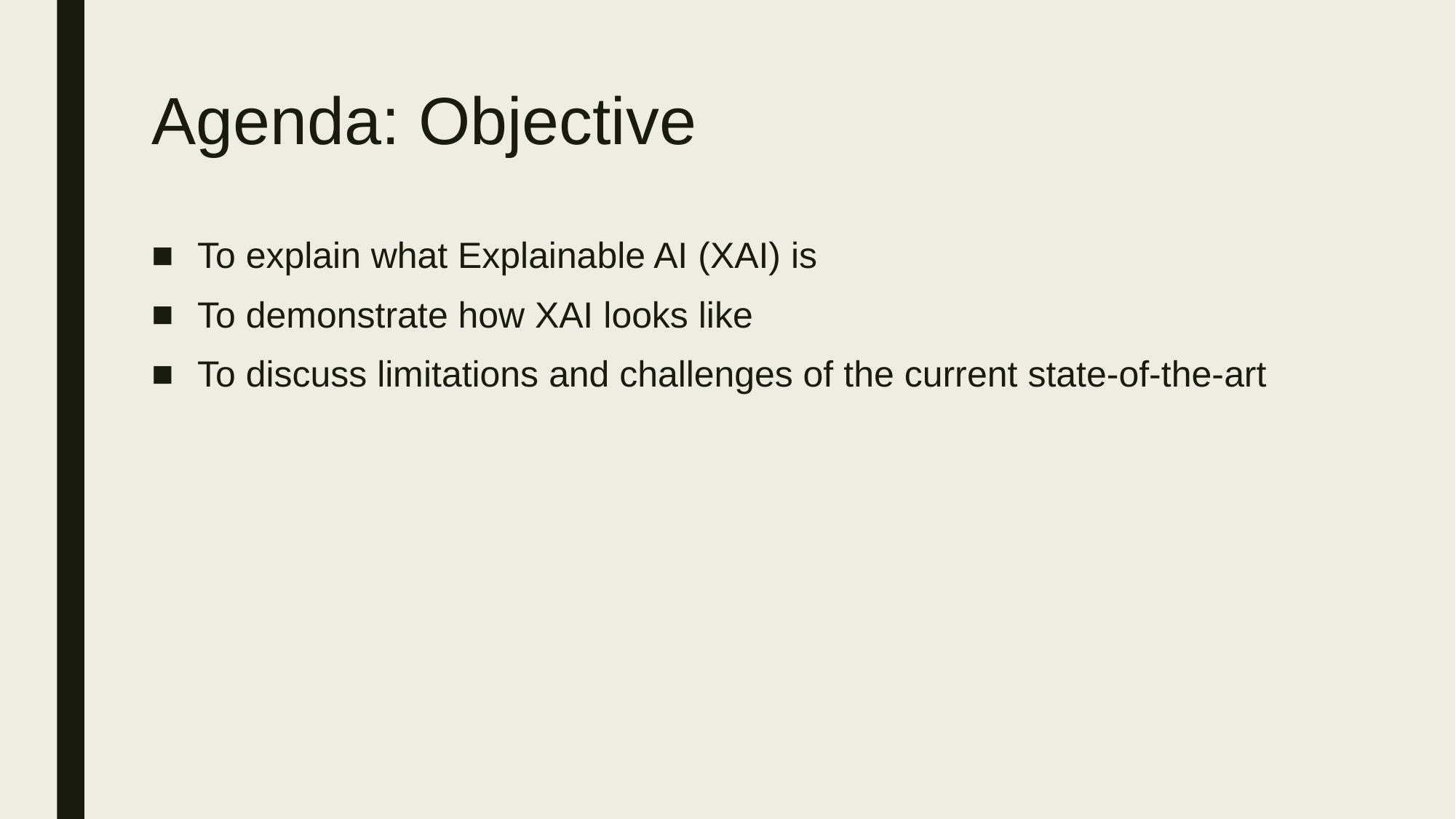

# Agenda: Objective
To explain what Explainable AI (XAI) is
To demonstrate how XAI looks like
To discuss limitations and challenges of the current state-of-the-art